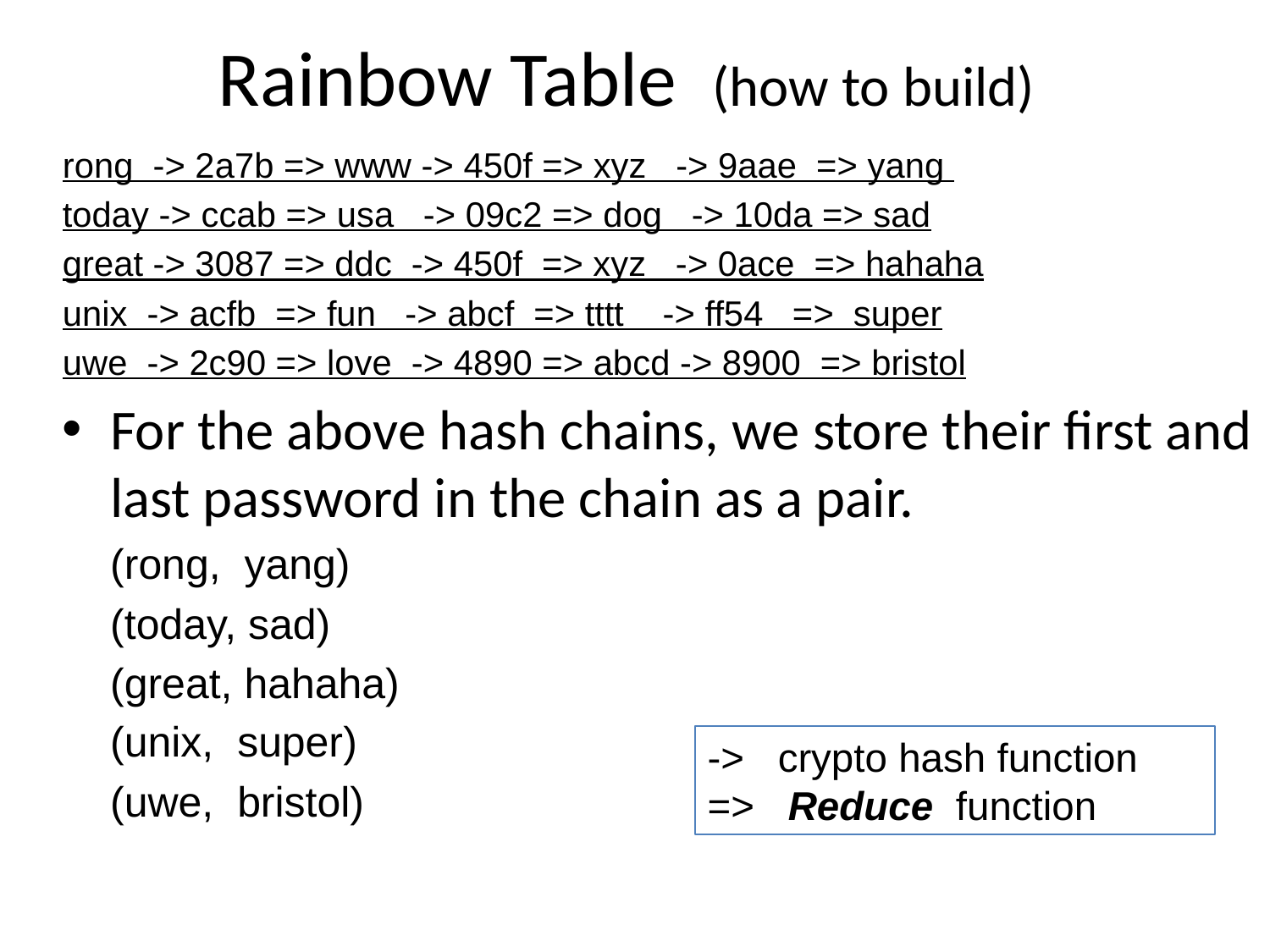

# Rainbow Table  (how to build)
rong  -> 2a7b => www -> 450f => xyz   -> 9aae  => yang
today -> ccab => usa   -> 09c2 => dog   -> 10da => sad
great -> 3087 => ddc  -> 450f  => xyz   -> 0ace  => hahaha
unix  -> acfb  => fun   -> abcf  => tttt    -> ff54   =>  super
uwe  -> 2c90 => love  -> 4890 => abcd -> 8900  => bristol
For the above hash chains, we store their first and last password in the chain as a pair.
	(rong,  yang)
	(today, sad)
	(great, hahaha)
	(unix,  super)
	(uwe,  bristol)
->   crypto hash function
=>   Reduce  function